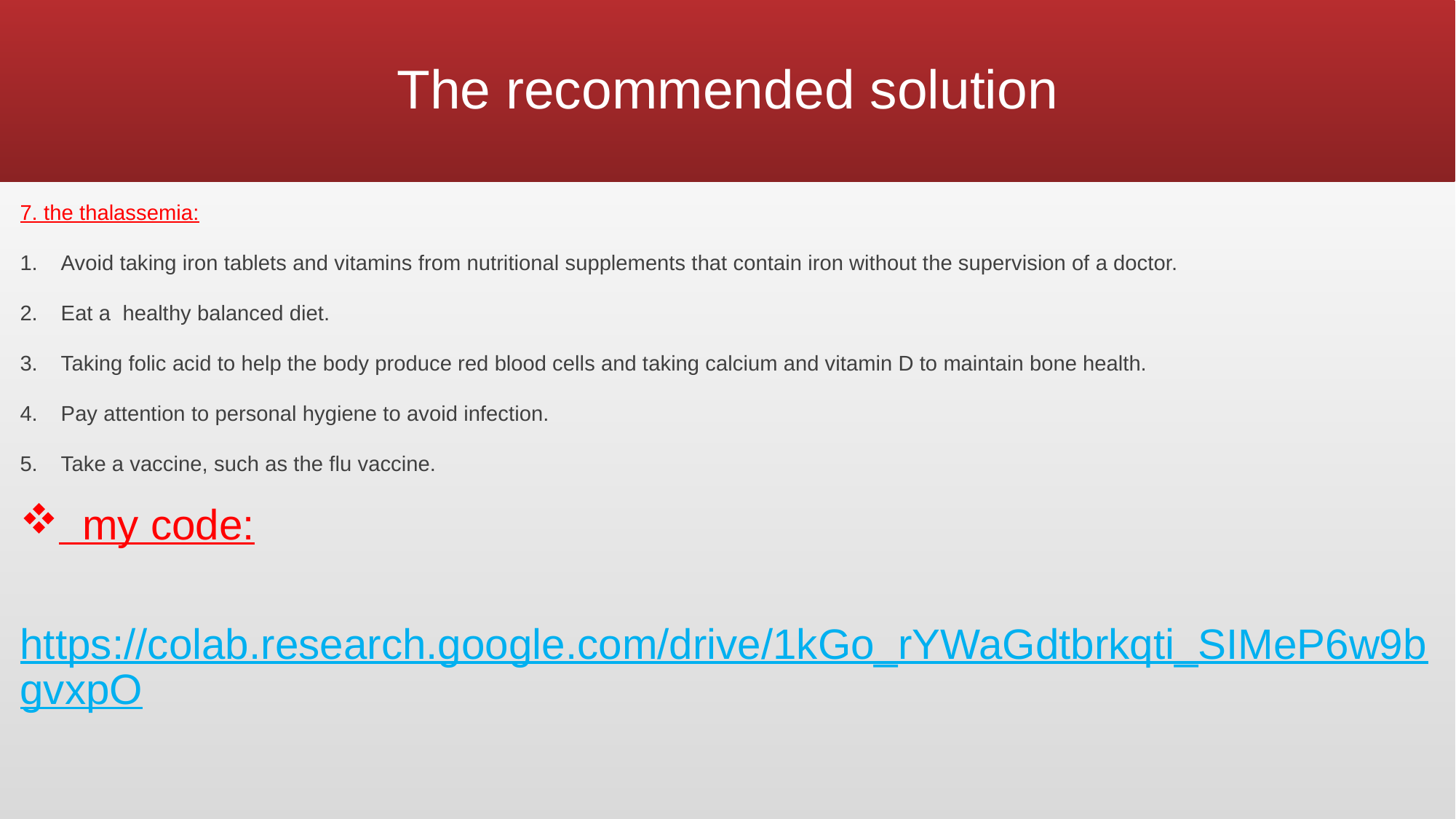

# The recommended solution
7. the thalassemia:
Avoid taking iron tablets and vitamins from nutritional supplements that contain iron without the supervision of a doctor.
Eat a  healthy balanced diet.
Taking folic acid to help the body produce red blood cells and taking calcium and vitamin D to maintain bone health.
Pay attention to personal hygiene to avoid infection.
Take a vaccine, such as the flu vaccine.
  my code:
 https://colab.research.google.com/drive/1kGo_rYWaGdtbrkqti_SIMeP6w9bgvxpO